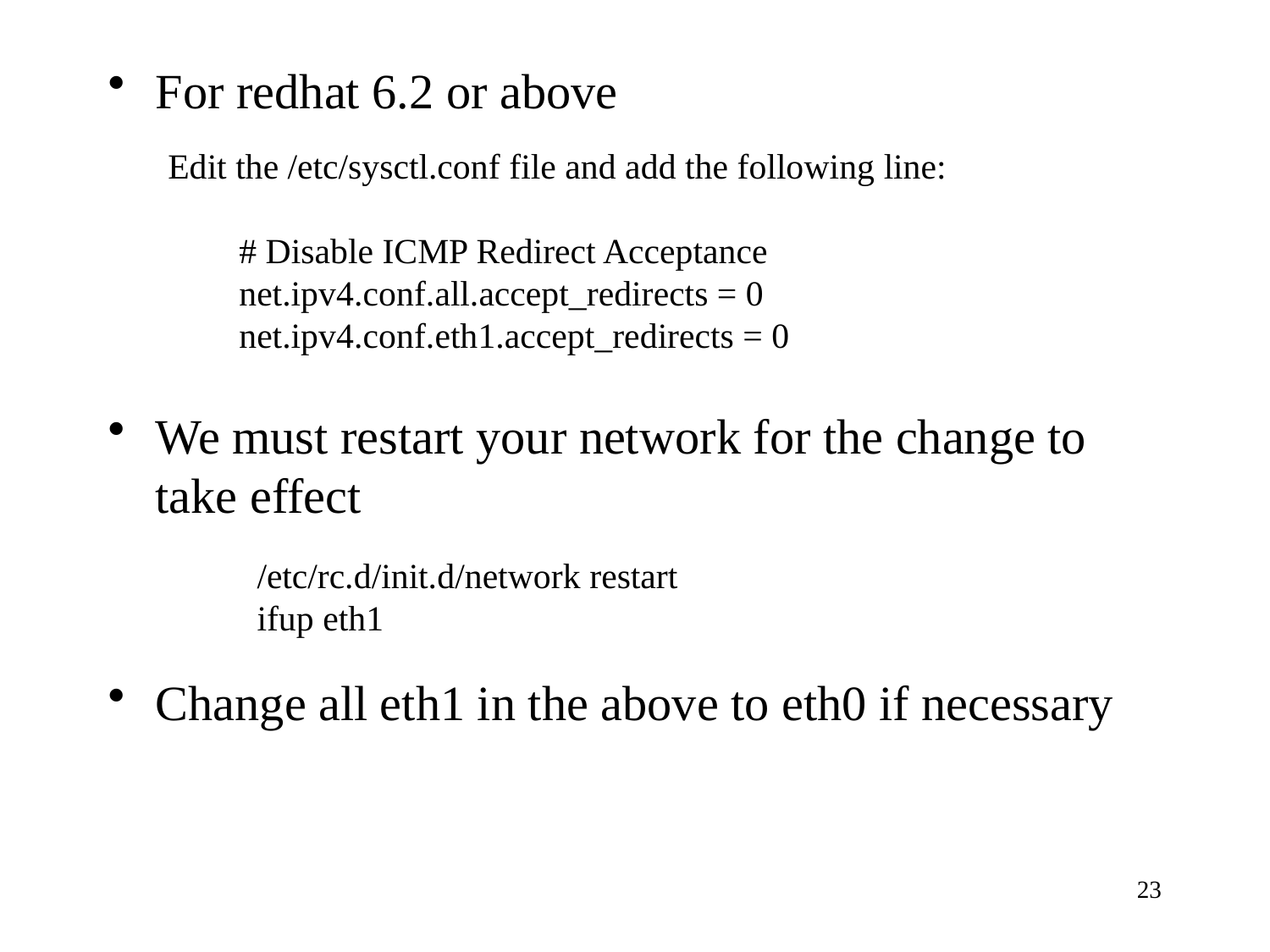

For redhat 6.2 or above

We must restart your network for the change to take effect

Change all eth1 in the above to eth0 if necessary
Edit the /etc/sysctl.conf file and add the following line:

        # Disable ICMP Redirect Acceptance
        net.ipv4.conf.all.accept_redirects = 0
        net.ipv4.conf.eth1.accept_redirects = 0

/etc/rc.d/init.d/network restart
ifup eth1
23